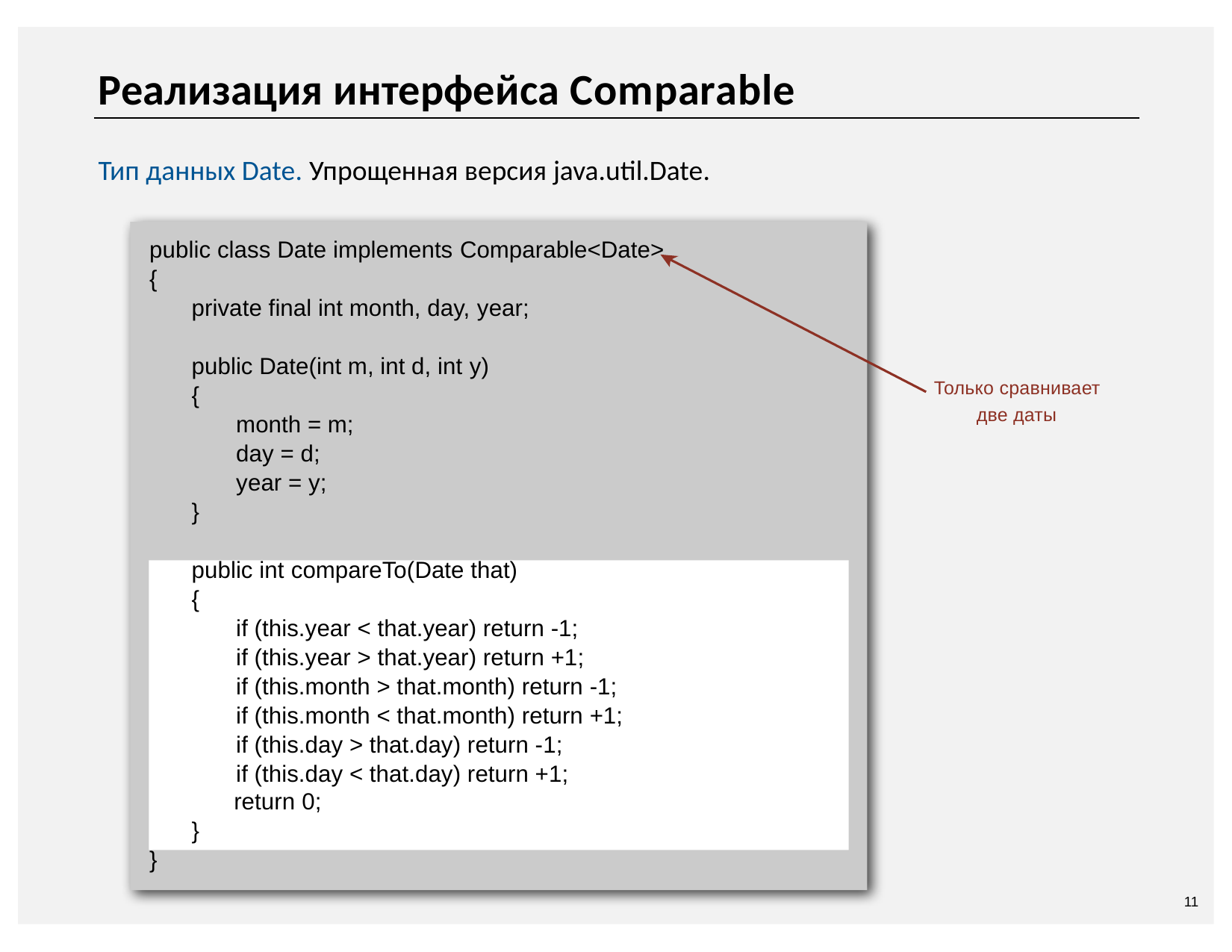

# Реализация интерфейса Comparable
Тип данных Date. Упрощенная версия java.util.Date.

public class Date implements Comparable<Date>
{
private final int month, day, year;

public Date(int m, int d, int y)
{
month = m;
day = d;
year = y;
}

public int compareTo(Date that)
{
if (this.year < that.year) return -1;
if (this.year > that.year) return +1;
if (this.month > that.month) return -1;
if (this.month < that.month) return +1;
if (this.day > that.day) return -1;
if (this.day < that.day) return +1;
return 0;
}
}

Только сравнивает две даты

11